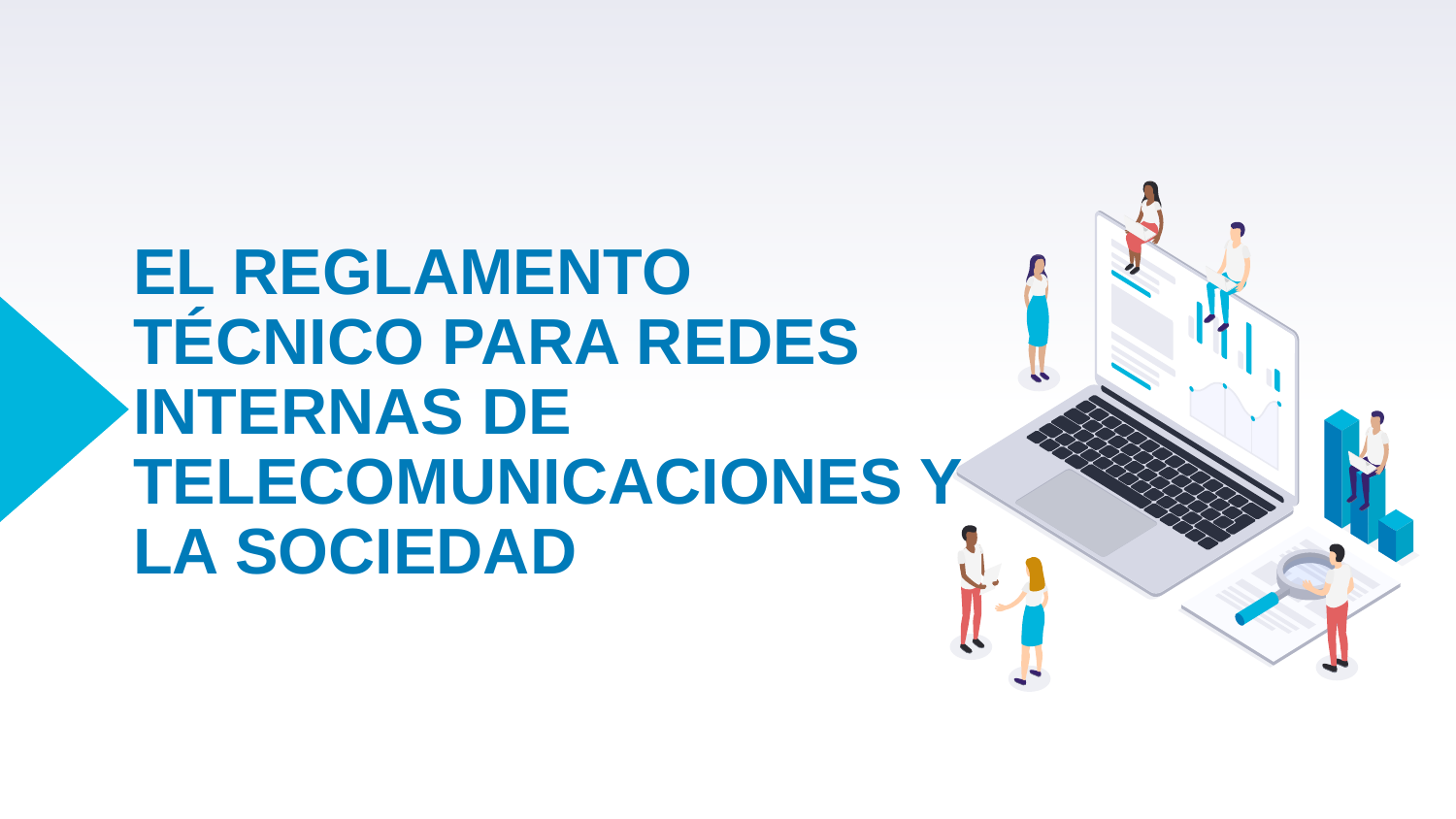

# EL REGLAMENTO TÉCNICO PARA REDES INTERNAS DE TELECOMUNICACIONES Y LA SOCIEDAD